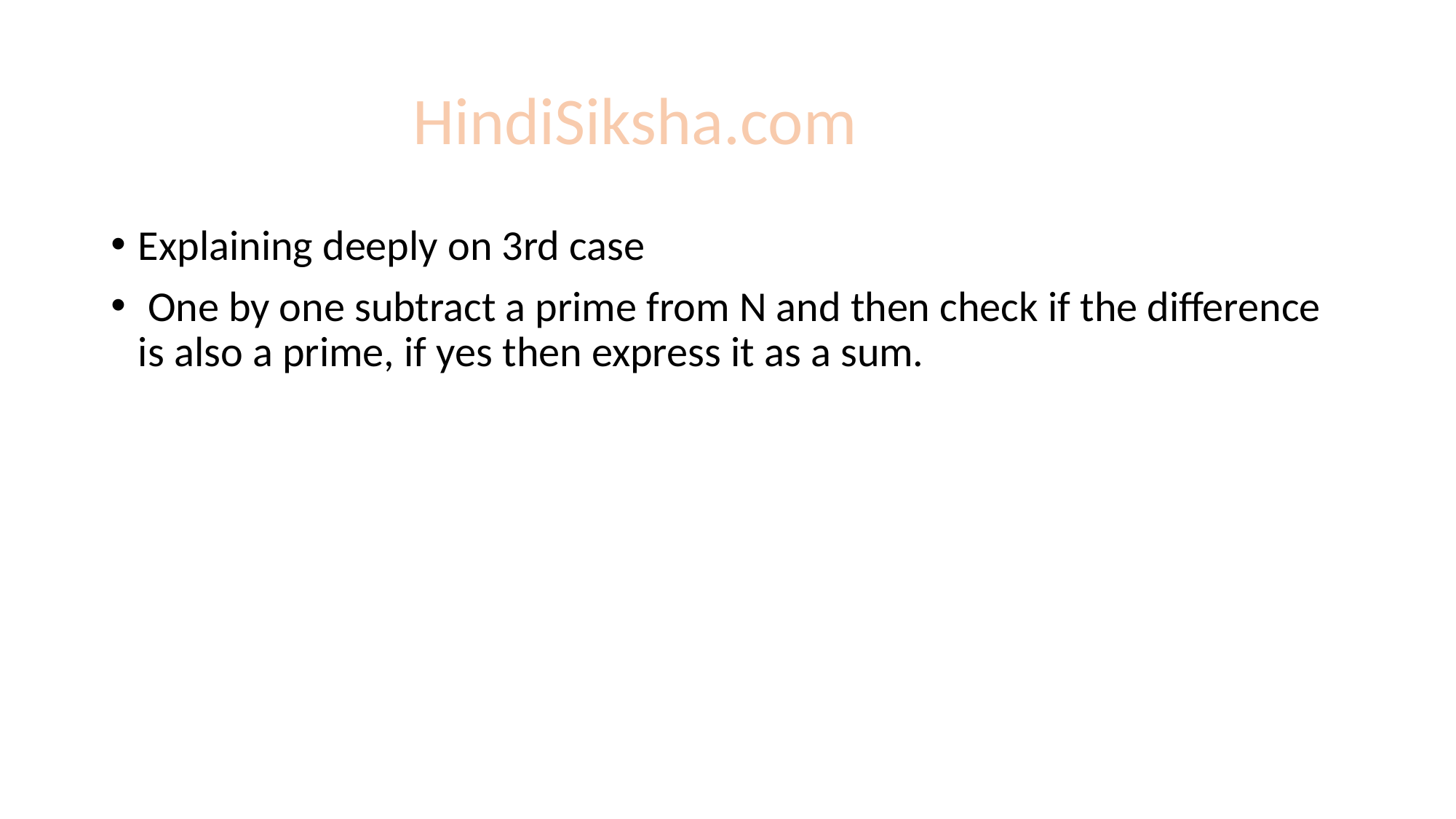

# HindiSiksha.com
Explaining deeply on 3rd case
 One by one subtract a prime from N and then check if the difference is also a prime, if yes then express it as a sum.